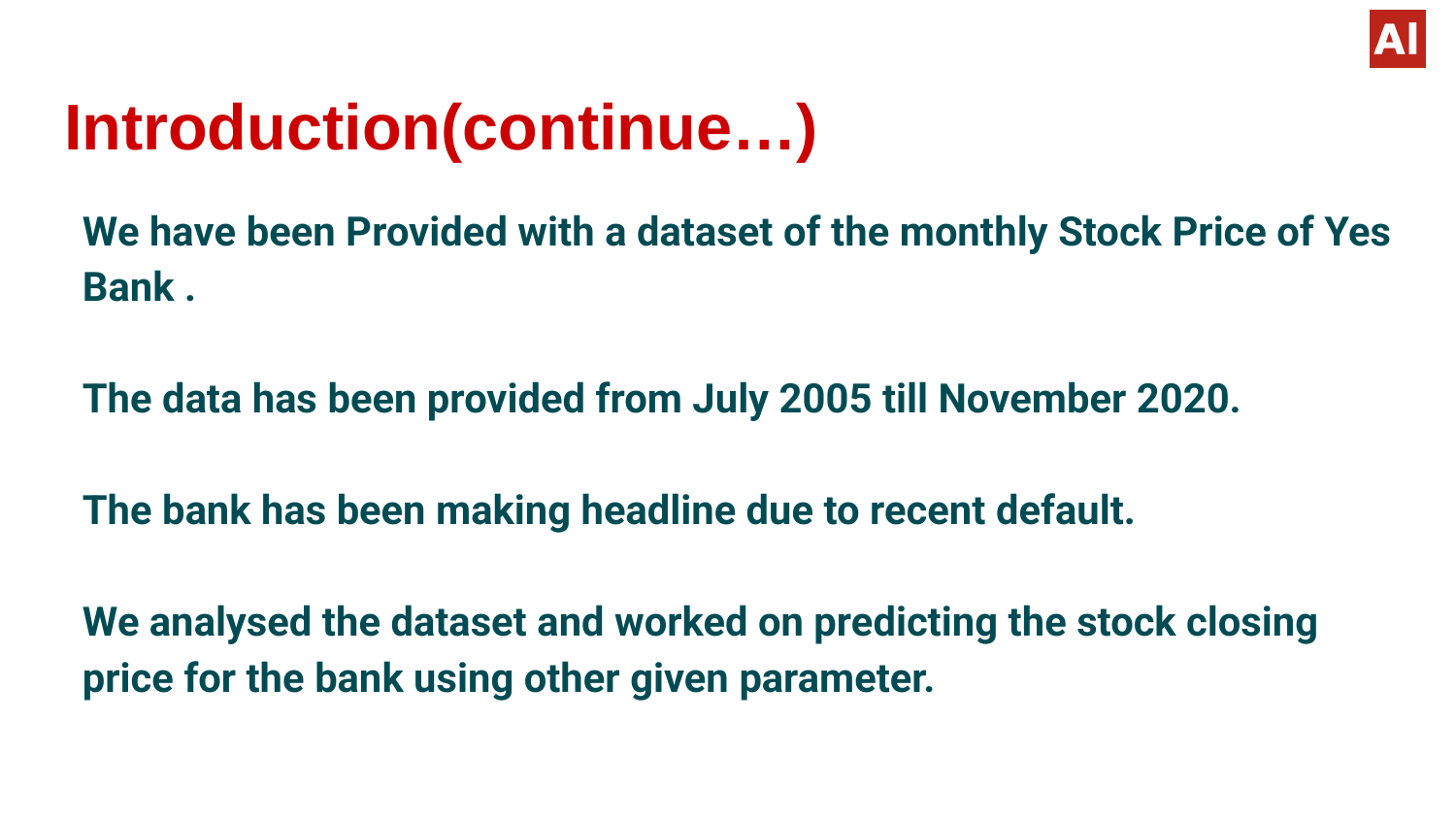

# Introduction(continue…)
We have been Provided with a dataset of the monthly Stock Price of Yes Bank .

The data has been provided from July 2005 till November 2020.

The bank has been making headline due to recent default.

We analysed the dataset and worked on predicting the stock closing price for the bank using other given parameter.